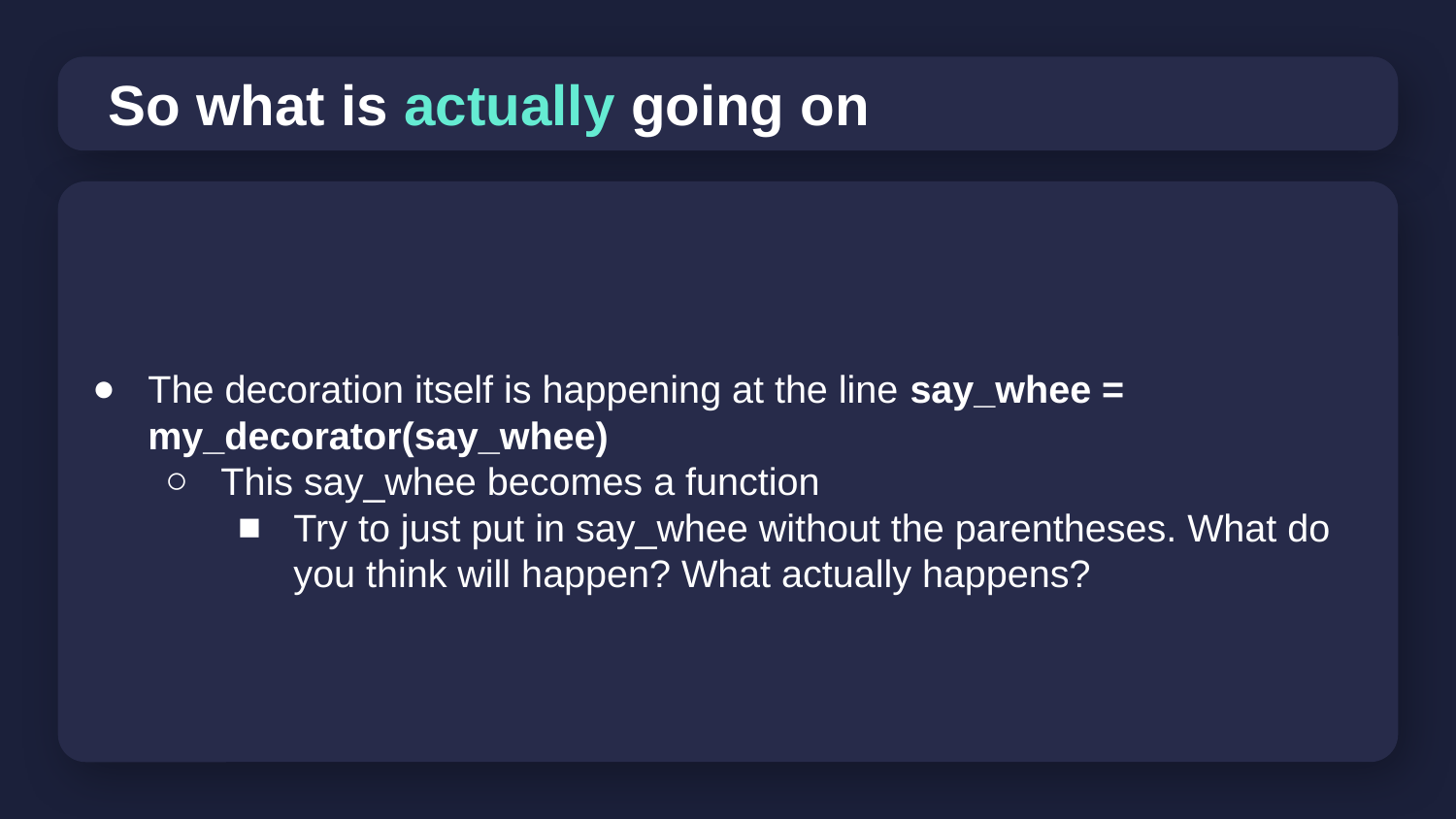

# So what is actually going on
The decoration itself is happening at the line say_whee = my_decorator(say_whee)
This say_whee becomes a function
Try to just put in say_whee without the parentheses. What do you think will happen? What actually happens?